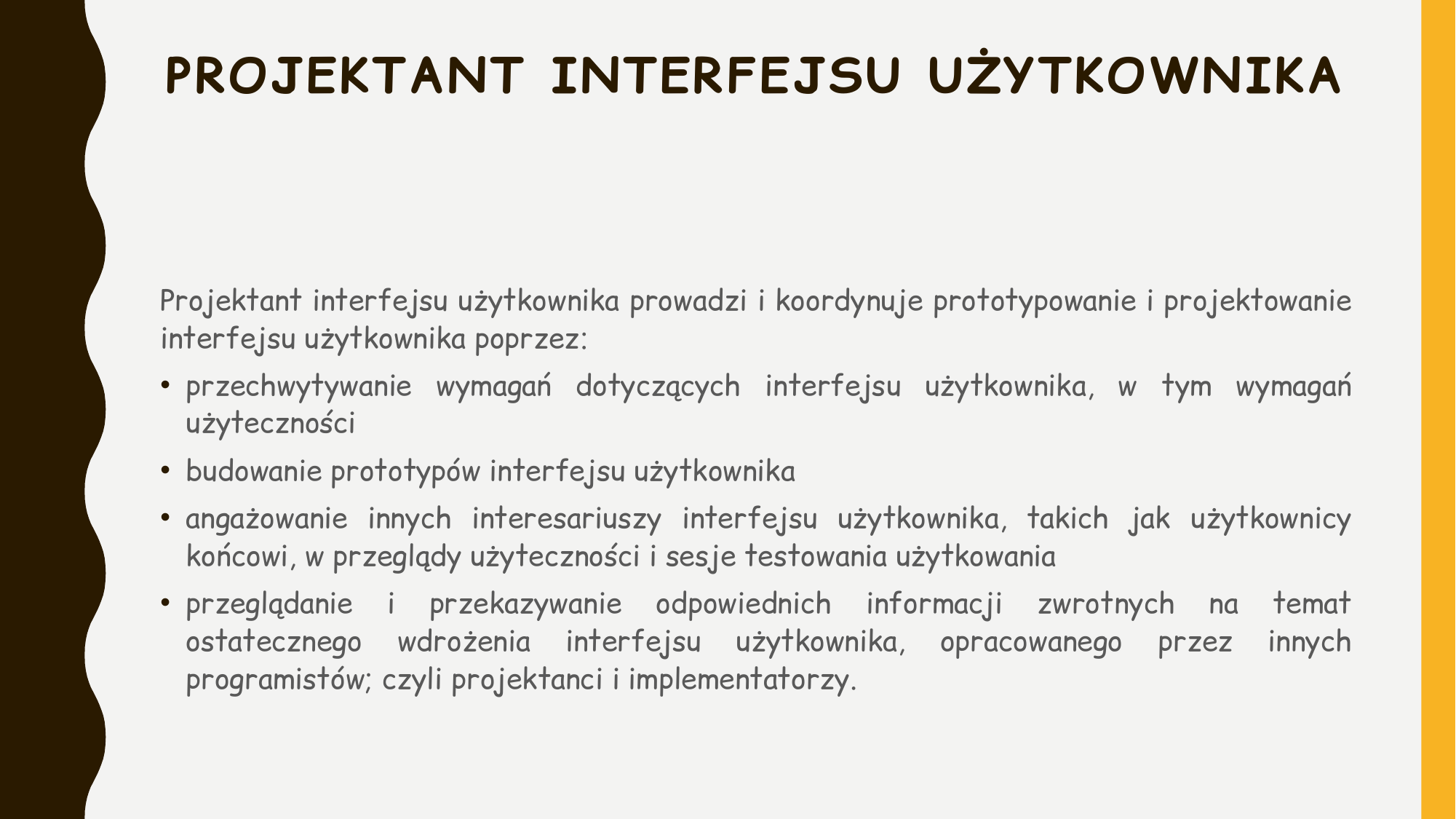

# Projektant interfejsu użytkownika
Projektant interfejsu użytkownika prowadzi i koordynuje prototypowanie i projektowanie interfejsu użytkownika poprzez:
przechwytywanie wymagań dotyczących interfejsu użytkownika, w tym wymagań użyteczności
budowanie prototypów interfejsu użytkownika
angażowanie innych interesariuszy interfejsu użytkownika, takich jak użytkownicy końcowi, w przeglądy użyteczności i sesje testowania użytkowania
przeglądanie i przekazywanie odpowiednich informacji zwrotnych na temat ostatecznego wdrożenia interfejsu użytkownika, opracowanego przez innych programistów; czyli projektanci i implementatorzy.